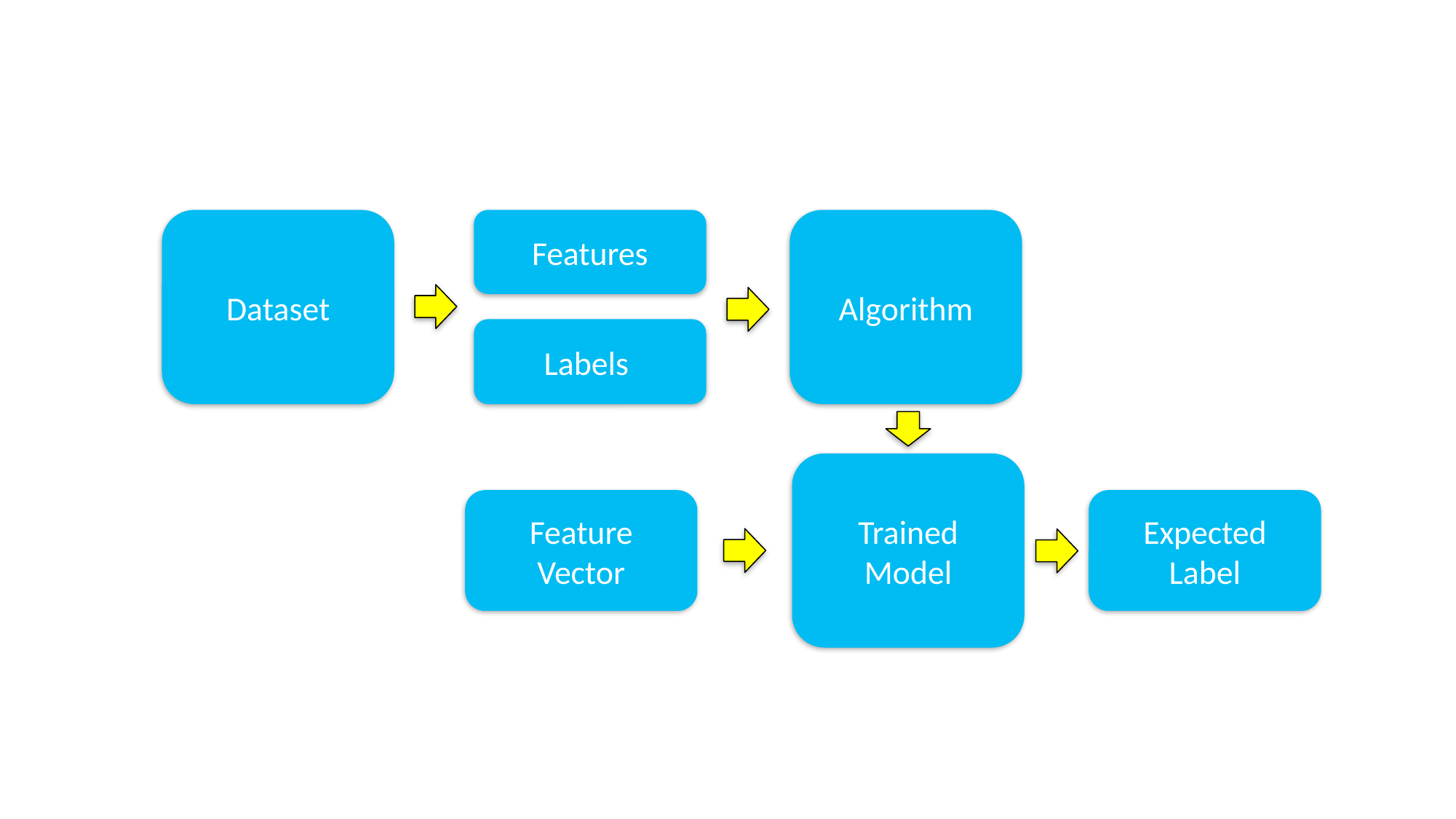

Dataset
Features
Algorithm

Labels

Trained Model
Expected Label
Feature
Vector